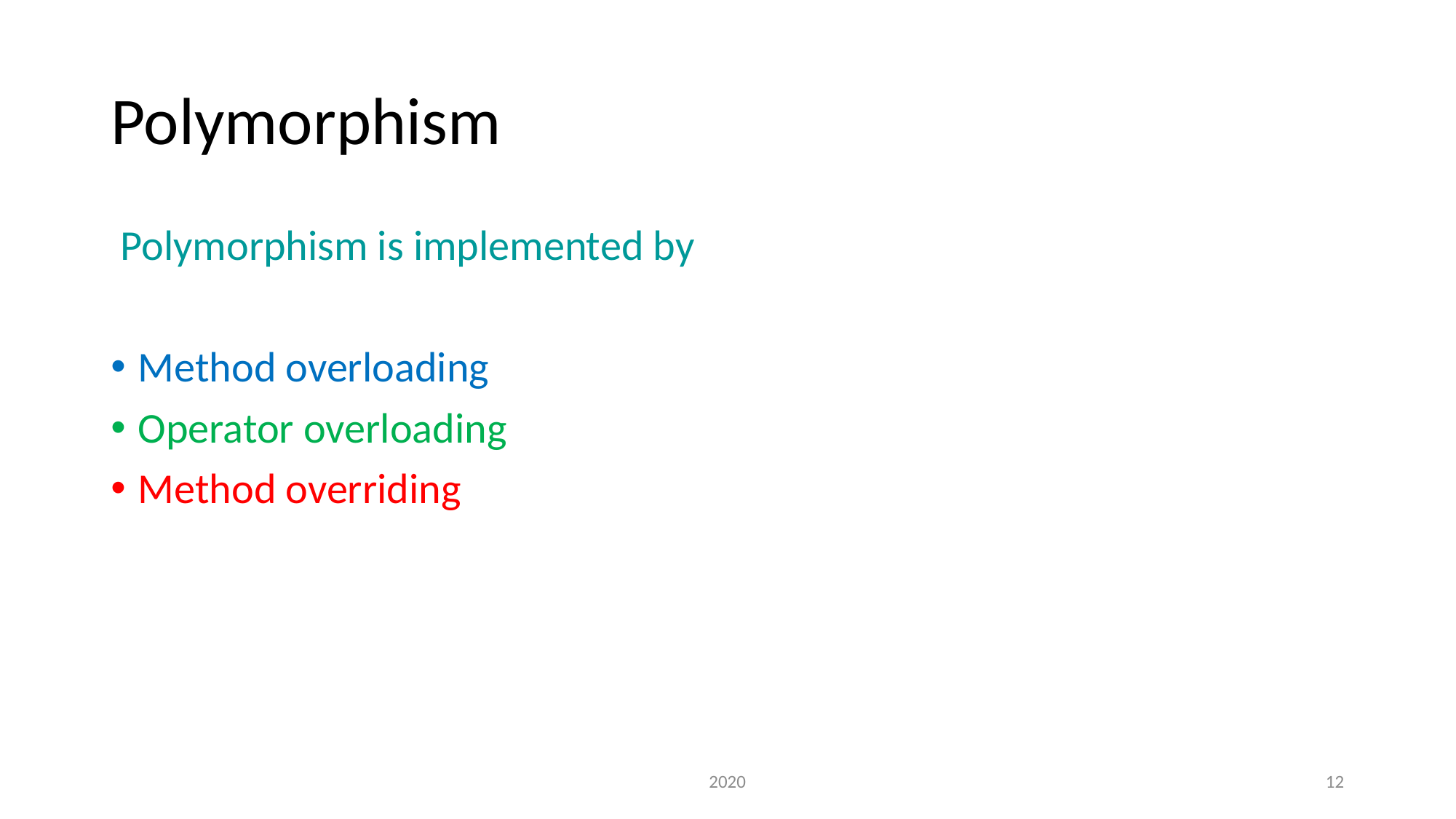

# Polymorphism
 Polymorphism is implemented by

Method overloading
Operator overloading
Method overriding
2020
12